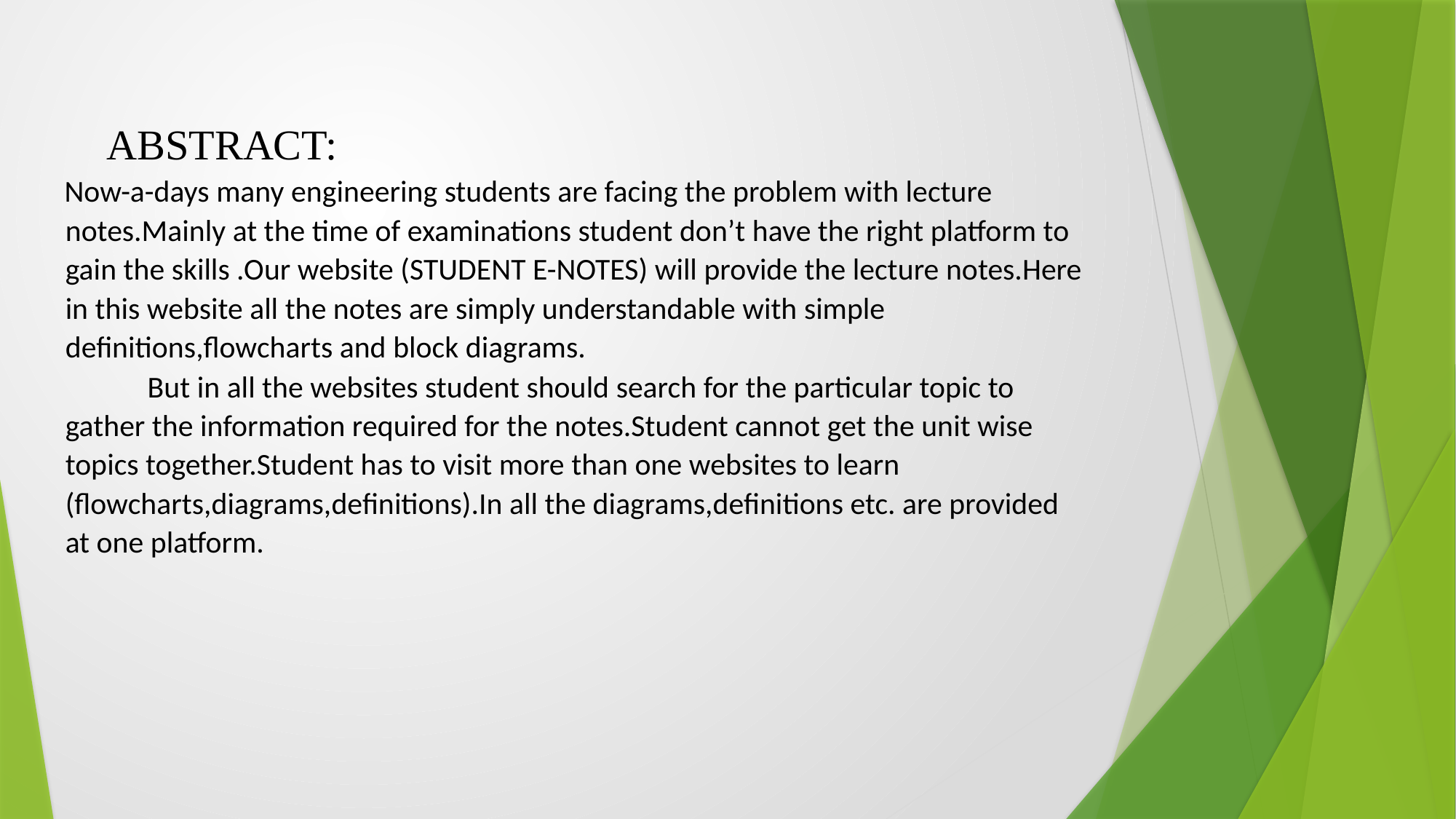

ABSTRACT:
Now-a-days many engineering students are facing the problem with lecture notes.Mainly at the time of examinations student don’t have the right platform to gain the skills .Our website (STUDENT E-NOTES) will provide the lecture notes.Here in this website all the notes are simply understandable with simple definitions,flowcharts and block diagrams.
            But in all the websites student should search for the particular topic to gather the information required for the notes.Student cannot get the unit wise topics together.Student has to visit more than one websites to learn (flowcharts,diagrams,definitions).In all the diagrams,definitions etc. are provided at one platform.